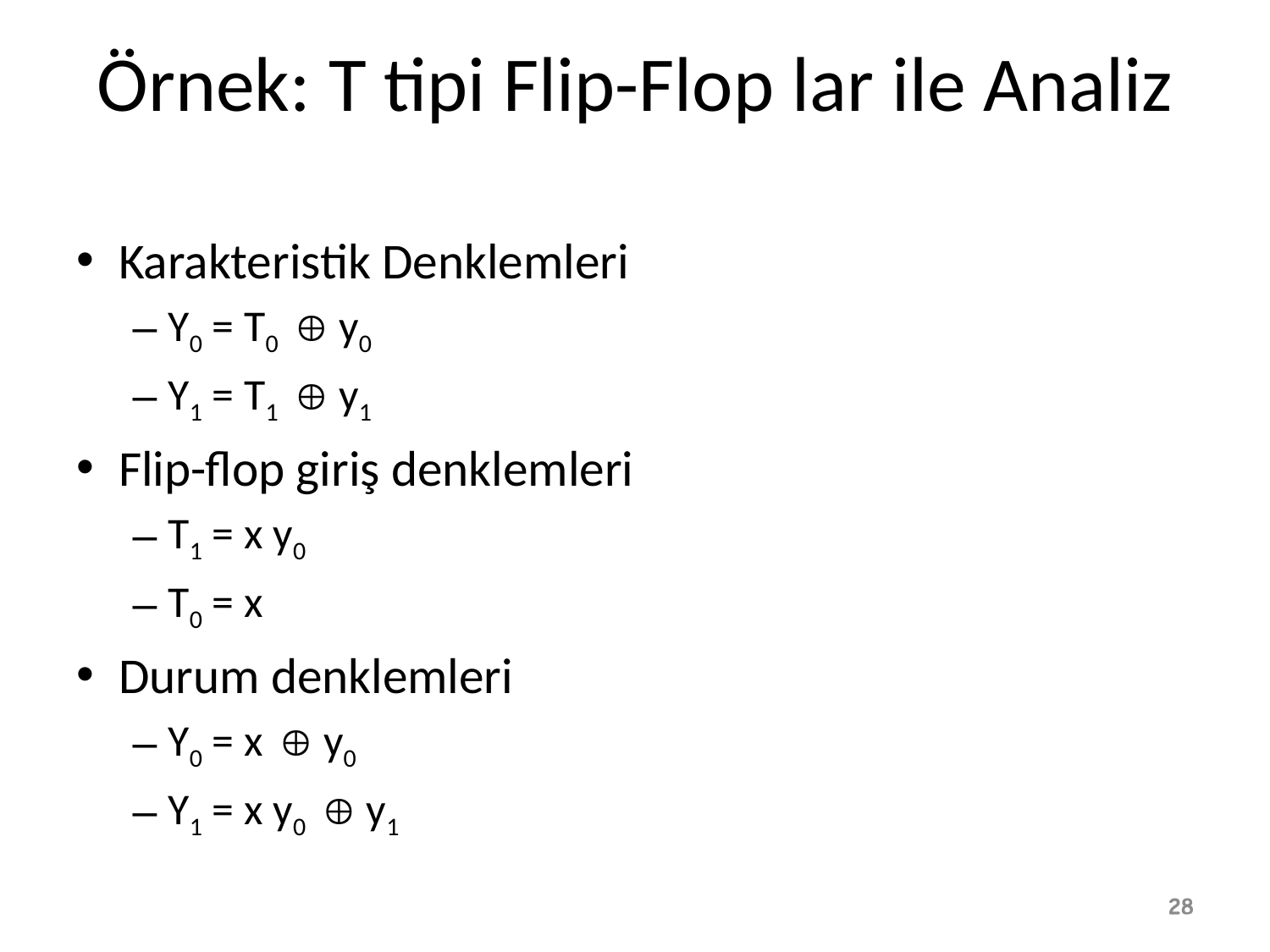

# Örnek: T tipi Flip-Flop lar ile Analiz
Karakteristik Denklemleri
Y0 = T0  ⊕ y0
Y1 = T1  ⊕ y1
Flip-flop giriş denklemleri
T1 = x y0
T0 = x
Durum denklemleri
Y0 = x  ⊕ y0
Y1 = x y0  ⊕ y1
28